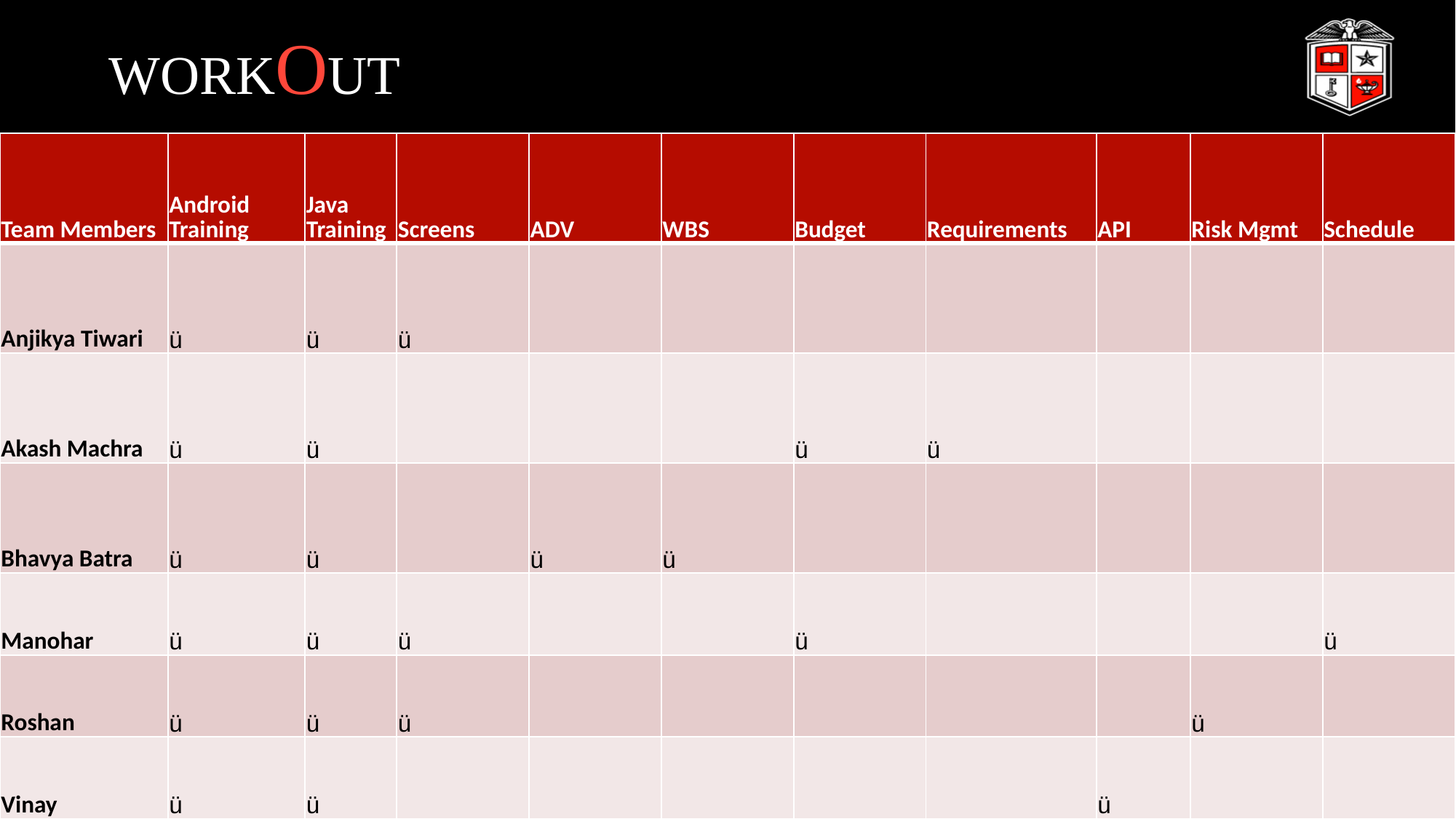

# WORKOUT
| Team Members | Android Training | Java Training | Screens | ADV | WBS | Budget | Requirements | API | Risk Mgmt | Schedule |
| --- | --- | --- | --- | --- | --- | --- | --- | --- | --- | --- |
| Anjikya Tiwari | ü | ü | ü |  |  |  |  |  |  |  |
| Akash Machra | ü | ü |  |  |  | ü | ü |  |  |  |
| Bhavya Batra | ü | ü |  | ü | ü |  |  |  |  |  |
| Manohar | ü | ü | ü |  |  | ü |  |  |  | ü |
| Roshan | ü | ü | ü |  |  |  |  |  | ü |  |
| Vinay | ü | ü |  |  |  |  |  | ü |  |  |